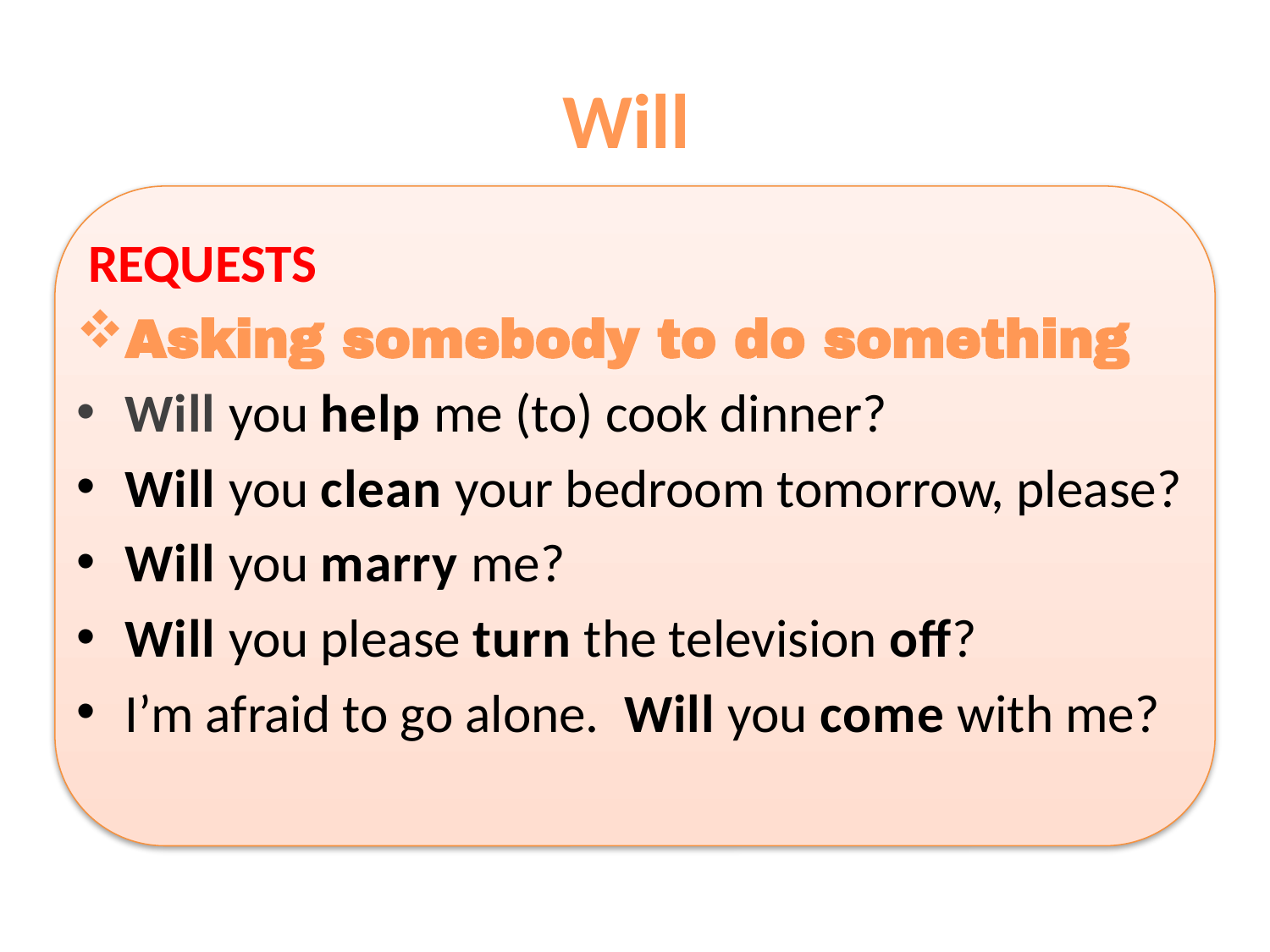

# Will

 REQUESTS
Asking somebody to do something
Will you help me (to) cook dinner?
Will you clean your bedroom tomorrow, please?
Will you marry me?
Will you please turn the television off?
I’m afraid to go alone.  Will you come with me?